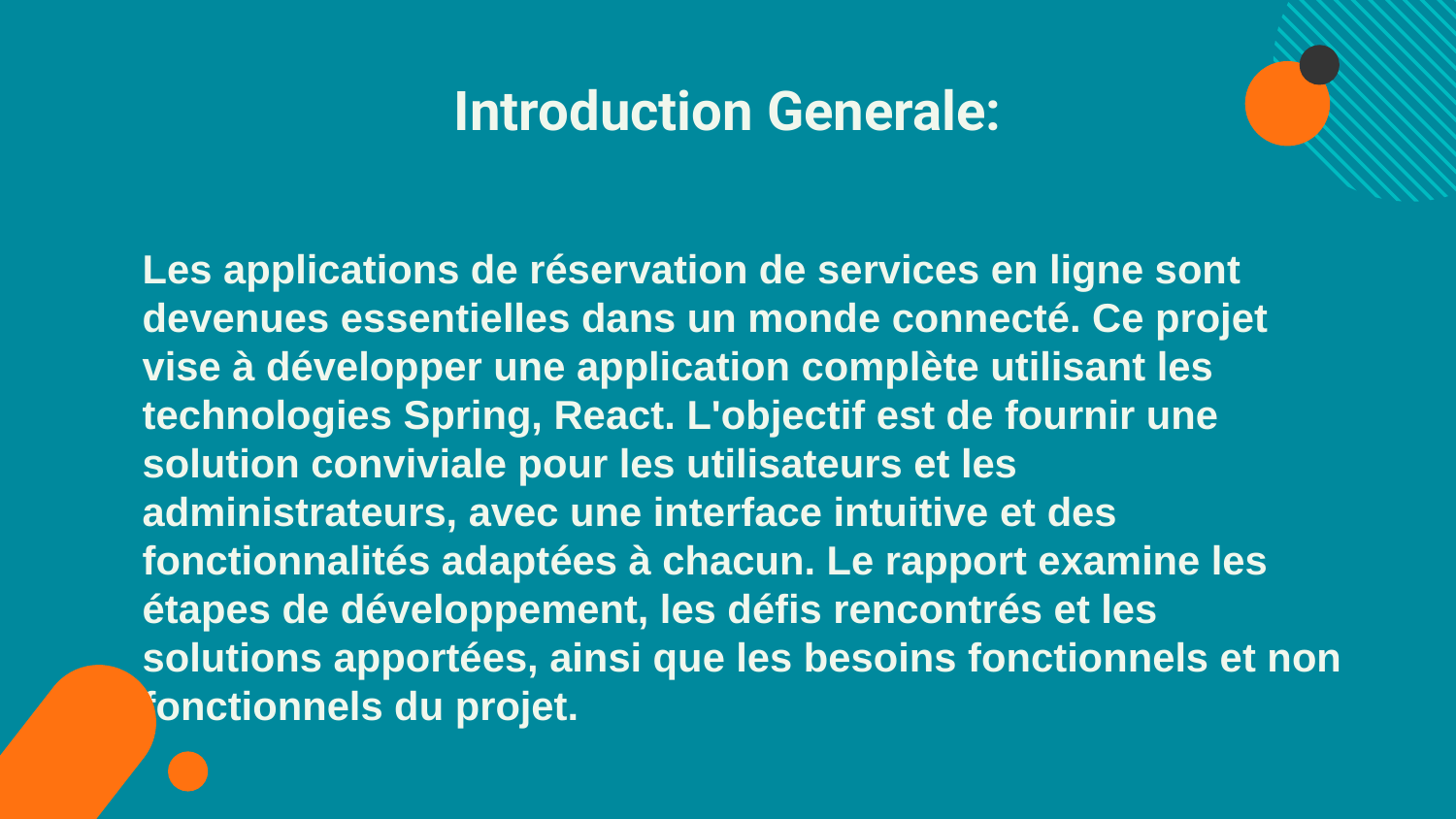

# Introduction Generale:

Les applications de réservation de services en ligne sont devenues essentielles dans un monde connecté. Ce projet vise à développer une application complète utilisant les technologies Spring, React. L'objectif est de fournir une solution conviviale pour les utilisateurs et les administrateurs, avec une interface intuitive et des fonctionnalités adaptées à chacun. Le rapport examine les étapes de développement, les défis rencontrés et les solutions apportées, ainsi que les besoins fonctionnels et non fonctionnels du projet.